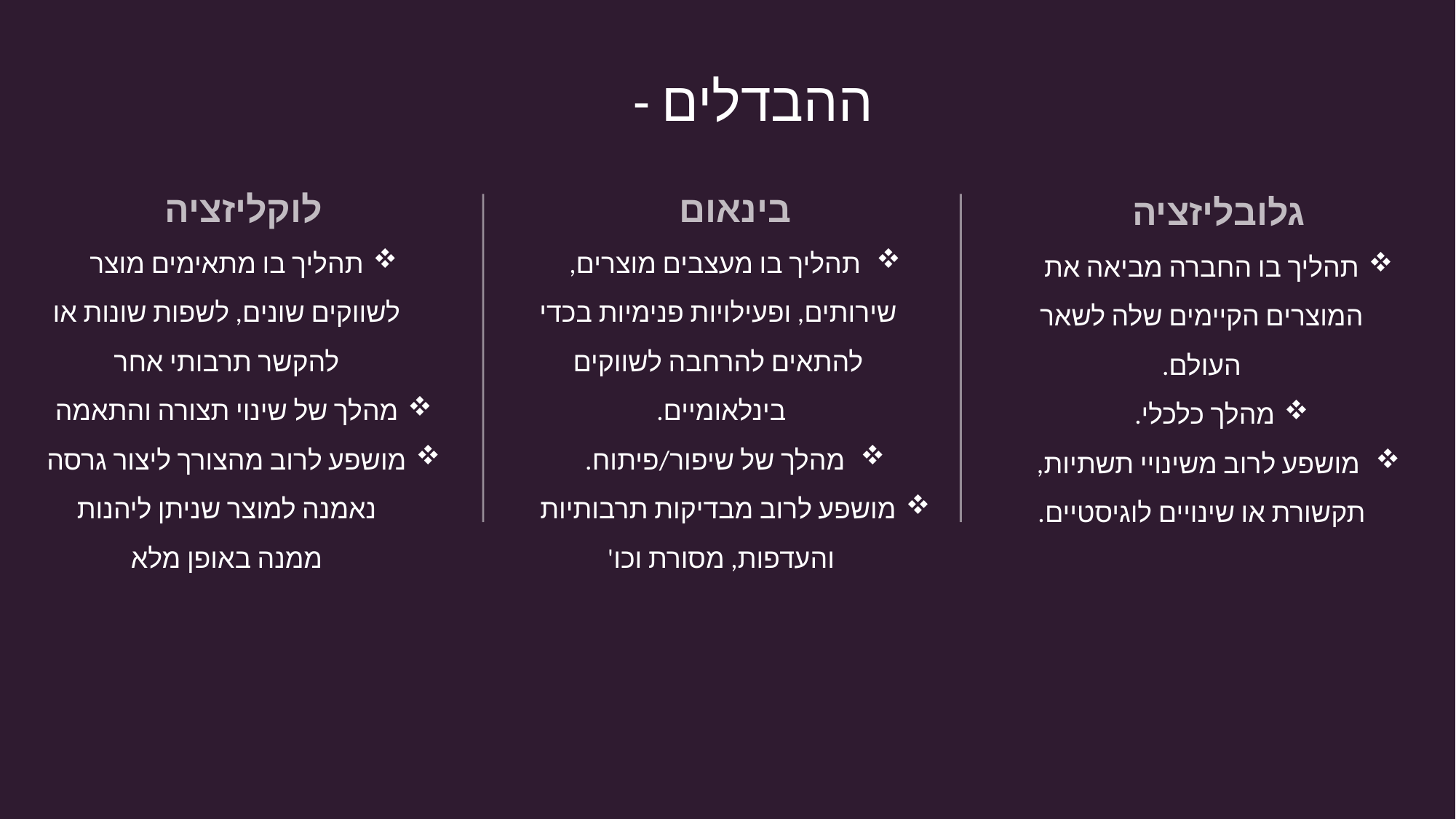

ההבדלים -
לוקליזציה
תהליך בו מתאימים מוצר לשווקים שונים, לשפות שונות או להקשר תרבותי אחר
מהלך של שינוי תצורה והתאמה
מושפע לרוב מהצורך ליצור גרסה נאמנה למוצר שניתן ליהנות ממנה באופן מלא

בינאום
 תהליך בו מעצבים מוצרים, שירותים, ופעילויות פנימיות בכדי להתאים להרחבה לשווקים בינלאומיים.
 מהלך של שיפור/פיתוח.
מושפע לרוב מבדיקות תרבותיות והעדפות, מסורת וכו'

גלובליזציה
תהליך בו החברה מביאה את המוצרים הקיימים שלה לשאר העולם.
מהלך כלכלי.
 מושפע לרוב משינויי תשתיות, תקשורת או שינויים לוגיסטיים.